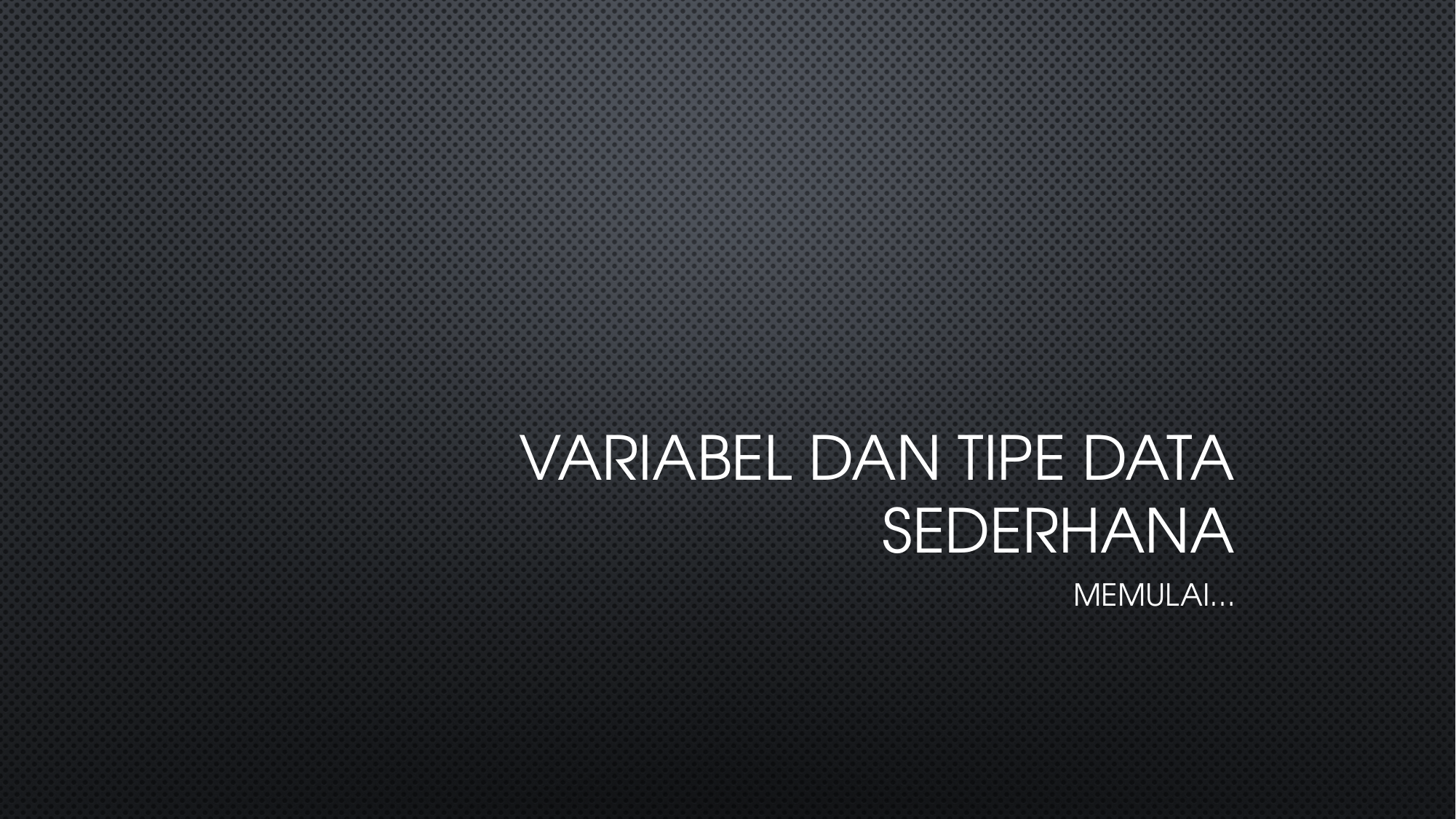

# Variabel dan Tipe Data Sederhana
Memulai…